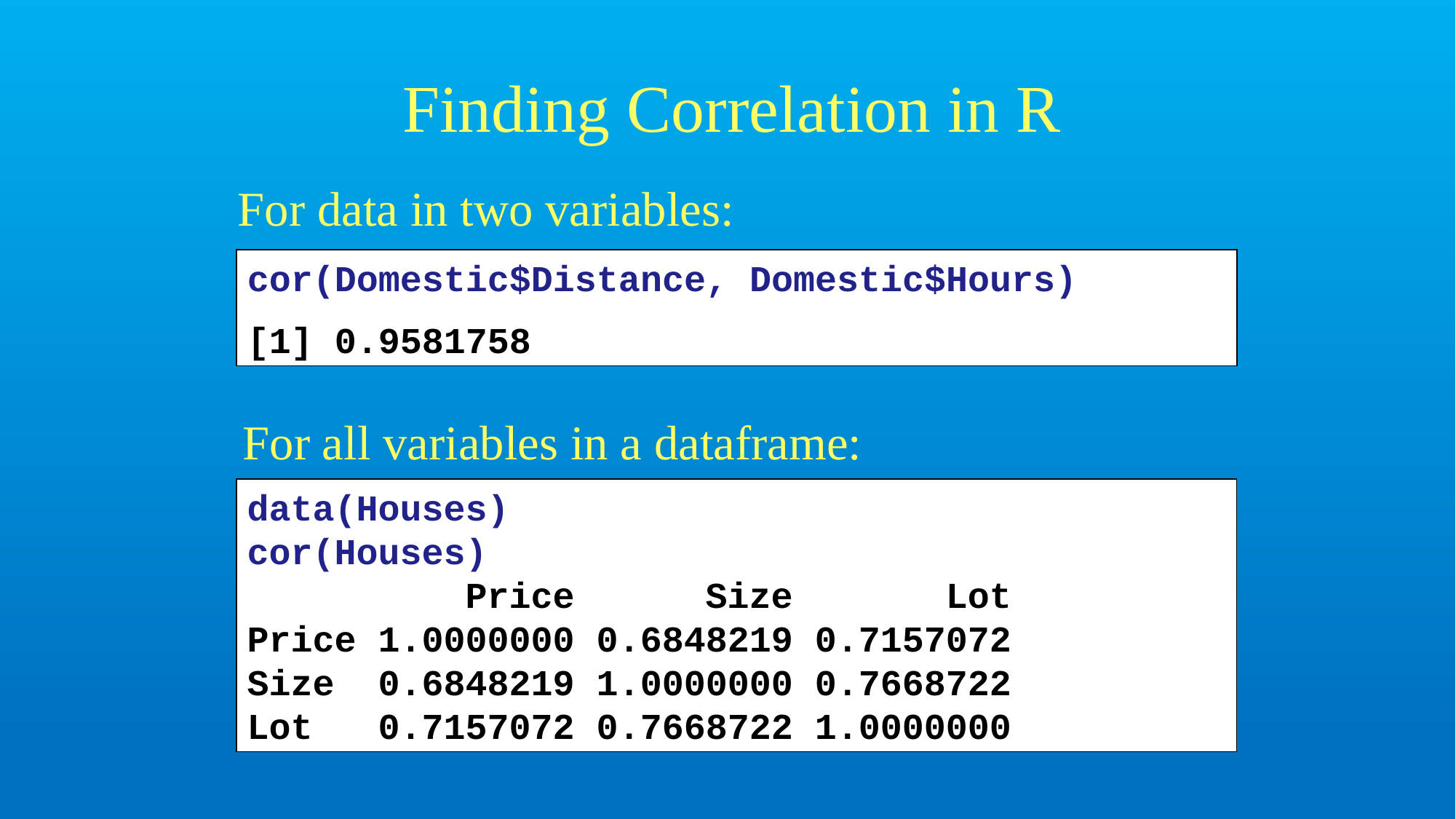

# Finding Correlation in R
For data in two variables:
cor(Domestic$Distance, Domestic$Hours)
[1] 0.9581758
For all variables in a dataframe:
data(Houses)
cor(Houses)
          Price      Size       Lot
Price 1.0000000 0.6848219 0.7157072
Size  0.6848219 1.0000000 0.7668722
Lot   0.7157072 0.7668722 1.0000000